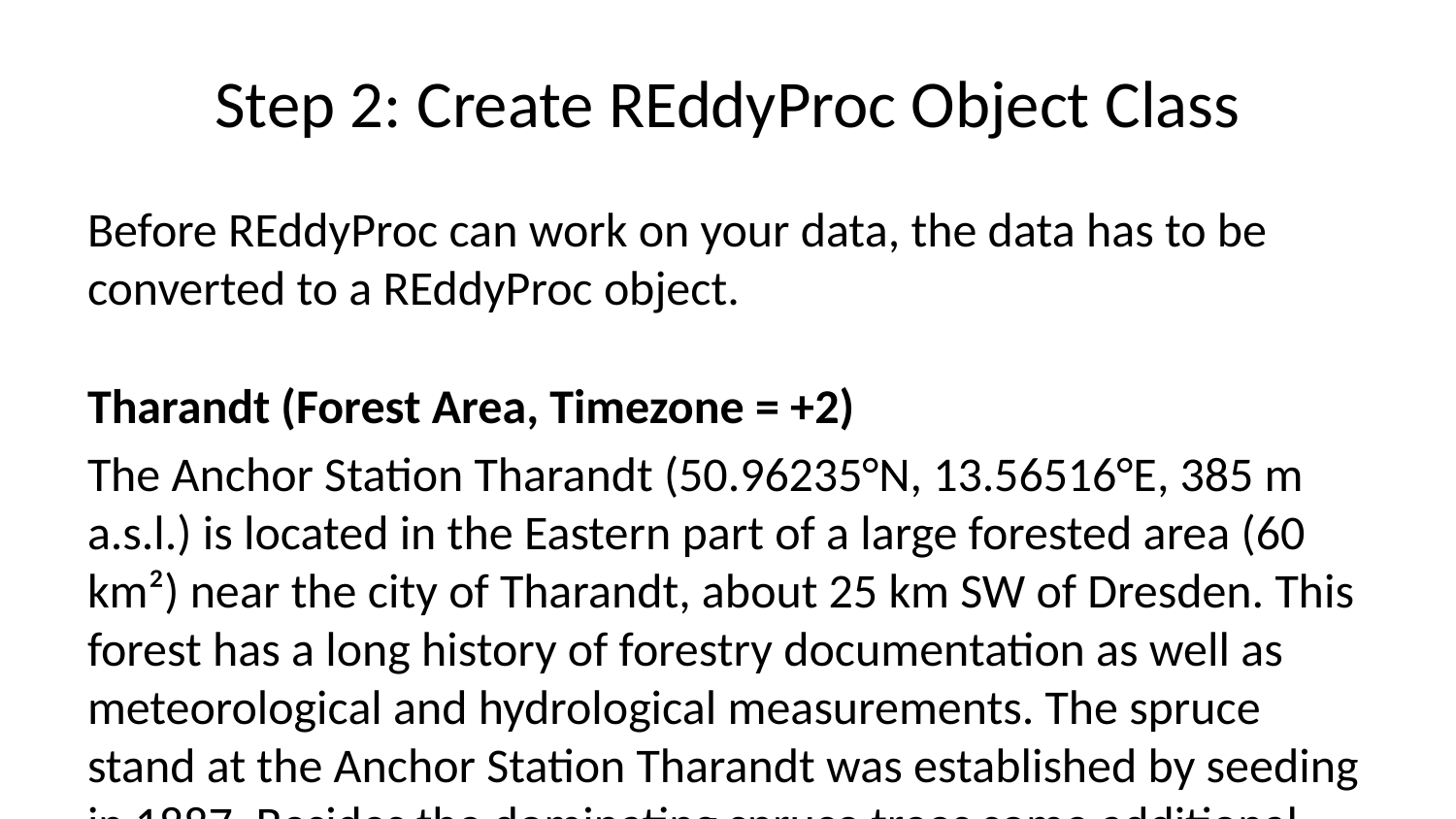

# Step 2: Create REddyProc Object Class
Before REddyProc can work on your data, the data has to be converted to a REddyProc object.
Tharandt (Forest Area, Timezone = +2)
The Anchor Station Tharandt (50.96235°N, 13.56516°E, 385 m a.s.l.) is located in the Eastern part of a large forested area (60 km²) near the city of Tharandt, about 25 km SW of Dresden. This forest has a long history of forestry documentation as well as meteorological and hydrological measurements. The spruce stand at the Anchor Station Tharandt was established by seeding in 1887. Besides the dominating spruce trees some additional tree species are present: in the vicinity of the measurement tower (500 m ra ????
Gebesee (Agricultural Area, TimeZone = +1)
the study site is located near the village Gebesee about 20 km NW of Erfurt, the station is located in the middle of an agricultural field, an approximate …51.0997, 10.9146
?sEddyProc_initialize  # called by sEddyProc$new
?sEddyProc_sSetLocationInfo
# Tharandt Data
EProcDETha <- sEddyProc$new('DE-Tha', Example_DETha98V1, c('NEE','Rg','Tair','VPD','Ustar'))
## New sEddyProc class for site 'DE-Tha'
EProcDETha$sLOCATION
## $LatDeg
## [1] NA
##
## $LongDeg
## [1] NA
##
## $TimeZoneHour
## [1] NA
## Location of Tharandt EProcDETha$sSetLocationInfo(LatDeg = 51.0, LongDeg = 13.6, TimeZoneHour = 2) EProcDETha$sLOCATION
## $LatDeg
## [1] 51
##
## $LongDeg
## [1] 13.6
##
## $TimeZoneHour
## [1] 2
# Gebesee Data EProcDEGeb <- sEddyProc$new('DE-Geb', DEGebExampleV1, c('NEE','Rg','Tair','VPD','Ustar'))
## New sEddyProc class for site 'DE-Geb'
EProcDEGeb$sLOCATION
## $LatDeg
## [1] NA
##
## $LongDeg
## [1] NA
##
## $TimeZoneHour
## [1] NA
## Location of Gebesee EProcDEGeb$sSetLocationInfo(LatDeg = 51.1, LongDeg = 10.9, TimeZoneHour = 1) EProcDEGeb$sLOCATION
## $LatDeg
## [1] 51.1
##
## $LongDeg
## [1] 10.9
##
## $TimeZoneHour
## [1] 1
Note that the echo = FALSE parameter was added to the code chunk to prevent printing of the R code that generated the plot.